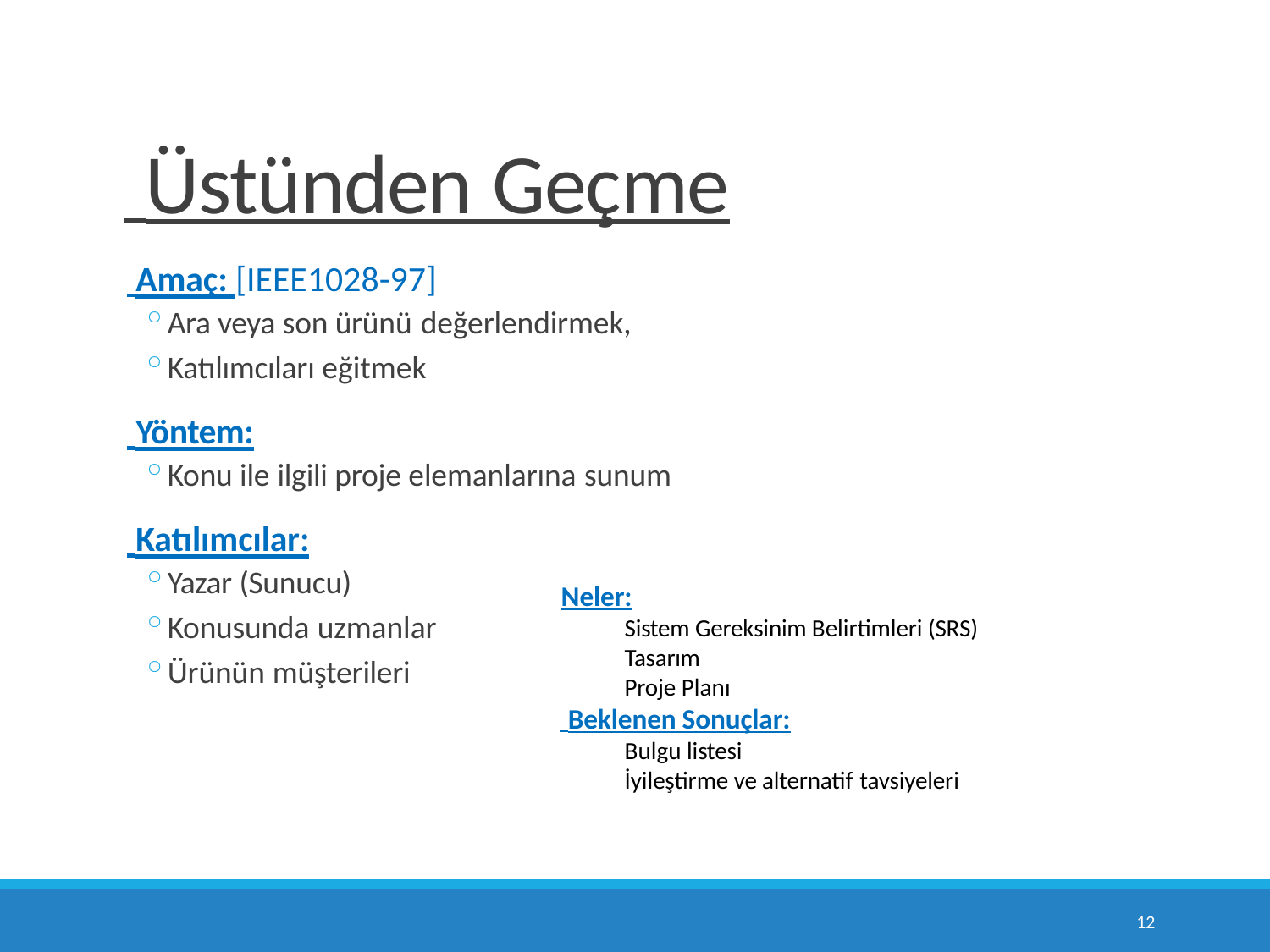

# Üstünden Geçme
 Amaç: [IEEE1028-97]
Ara veya son ürünü değerlendirmek,
Katılımcıları eğitmek
 Yöntem:
Konu ile ilgili proje elemanlarına sunum
 Katılımcılar:
Yazar (Sunucu)
Konusunda uzmanlar
Ürünün müşterileri
Neler:
Sistem Gereksinim Belirtimleri (SRS)  Tasarım
Proje Planı
 Beklenen Sonuçlar:
Bulgu listesi
İyileştirme ve alternatif tavsiyeleri
12